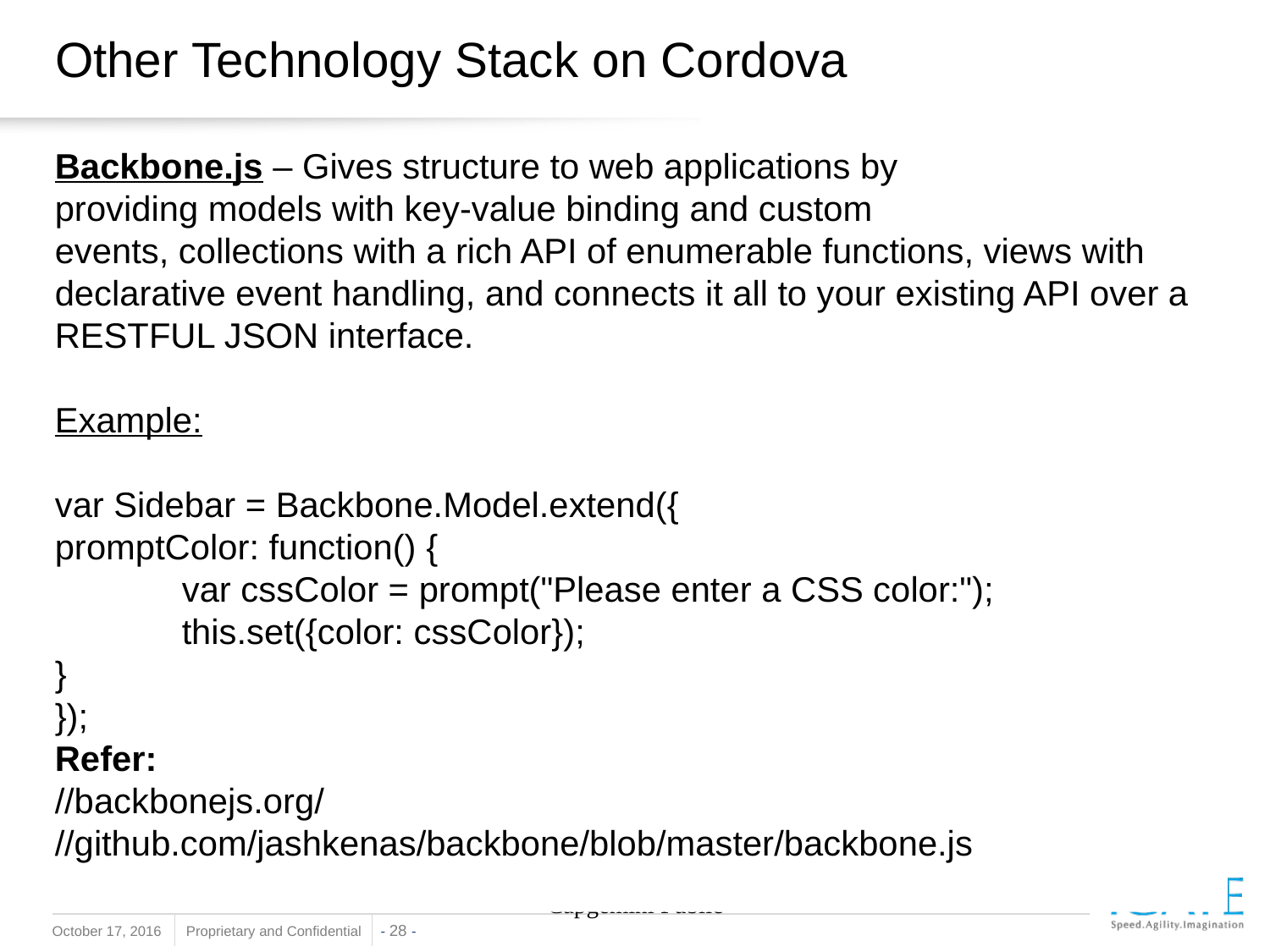

# Other Technology Stack on Cordova
Backbone.js – Gives structure to web applications by providing models with key-value binding and custom events, collections with a rich API of enumerable functions, views with declarative event handling, and connects it all to your existing API over a RESTFUL JSON interface.

Example:

var Sidebar = Backbone.Model.extend({
promptColor: function() {
	var cssColor = prompt("Please enter a CSS color:");
	this.set({color: cssColor});
}
});
Refer:
//backbonejs.org/
//github.com/jashkenas/backbone/blob/master/backbone.js

Capgemini Public